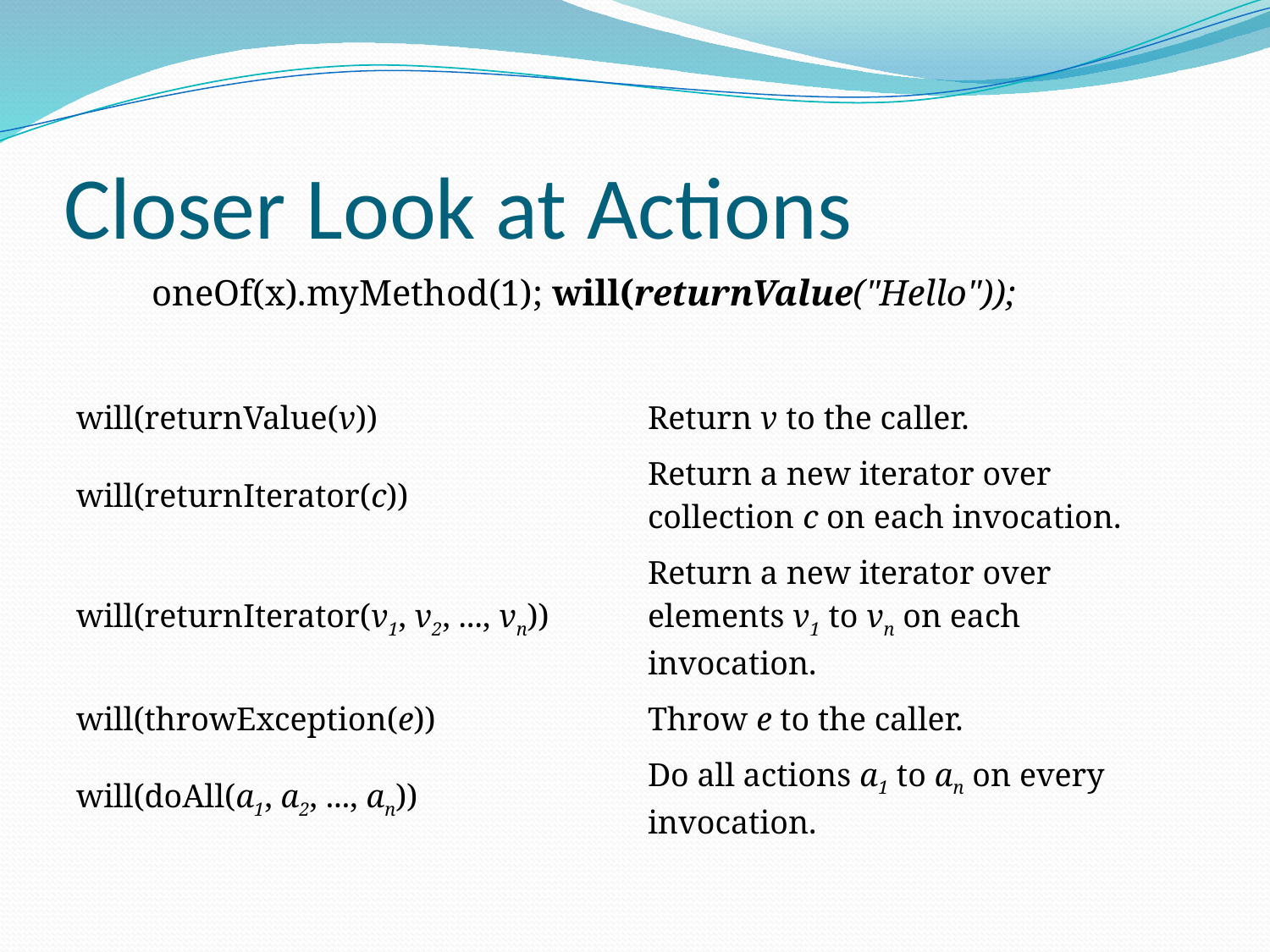

# Closer Look at Actions
oneOf(x).myMethod(1); will(returnValue("Hello"));
| will(returnValue(v)) | Return v to the caller. |
| --- | --- |
| will(returnIterator(c)) | Return a new iterator over collection c on each invocation. |
| will(returnIterator(v1, v2, ..., vn)) | Return a new iterator over elements v1 to vn on each invocation. |
| will(throwException(e)) | Throw e to the caller. |
| will(doAll(a1, a2, ..., an)) | Do all actions a1 to an on every invocation. |